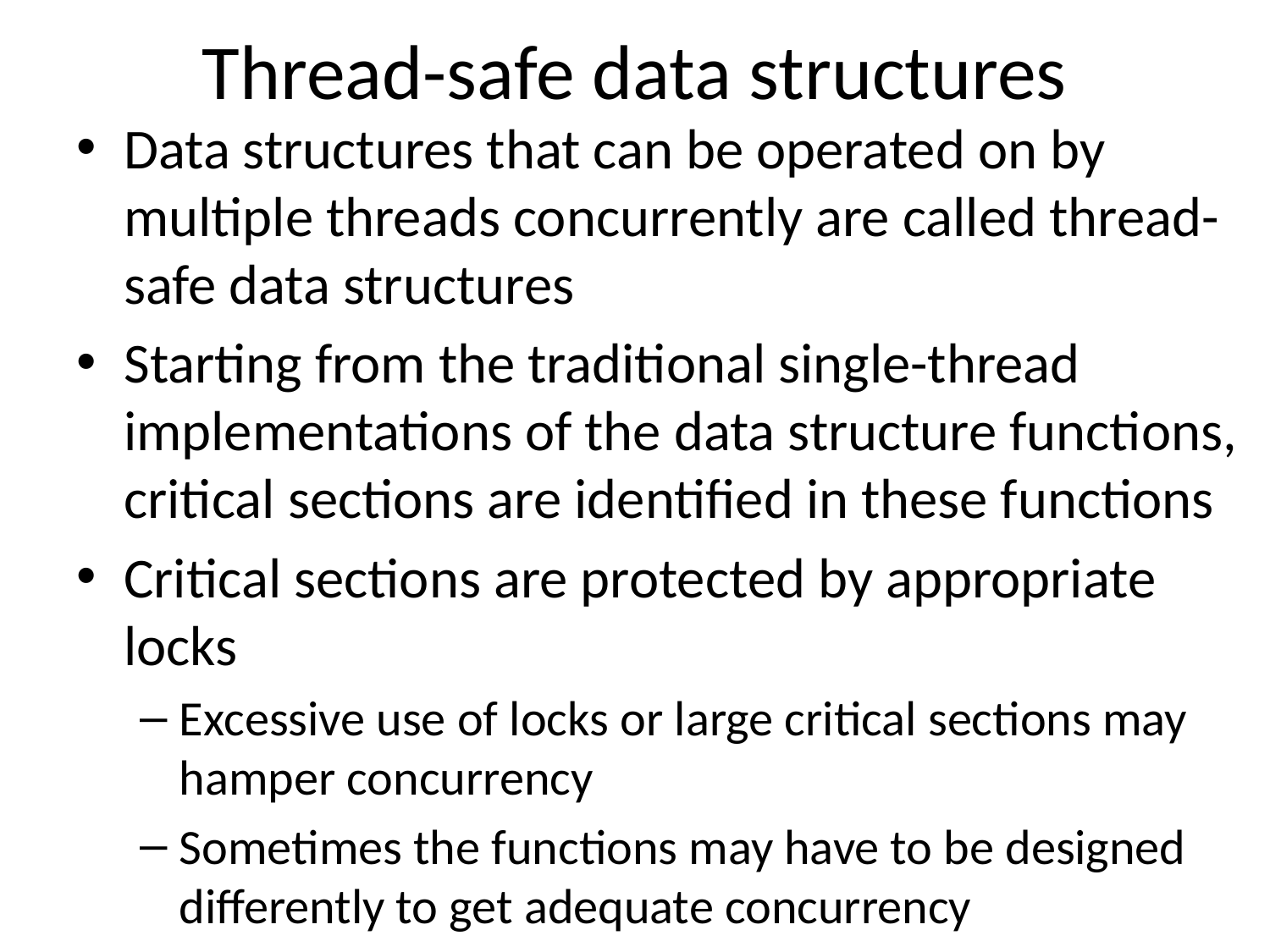

# Thread-safe data structures
Data structures that can be operated on by multiple threads concurrently are called thread-safe data structures
Starting from the traditional single-thread implementations of the data structure functions, critical sections are identified in these functions
Critical sections are protected by appropriate locks
Excessive use of locks or large critical sections may hamper concurrency
Sometimes the functions may have to be designed differently to get adequate concurrency